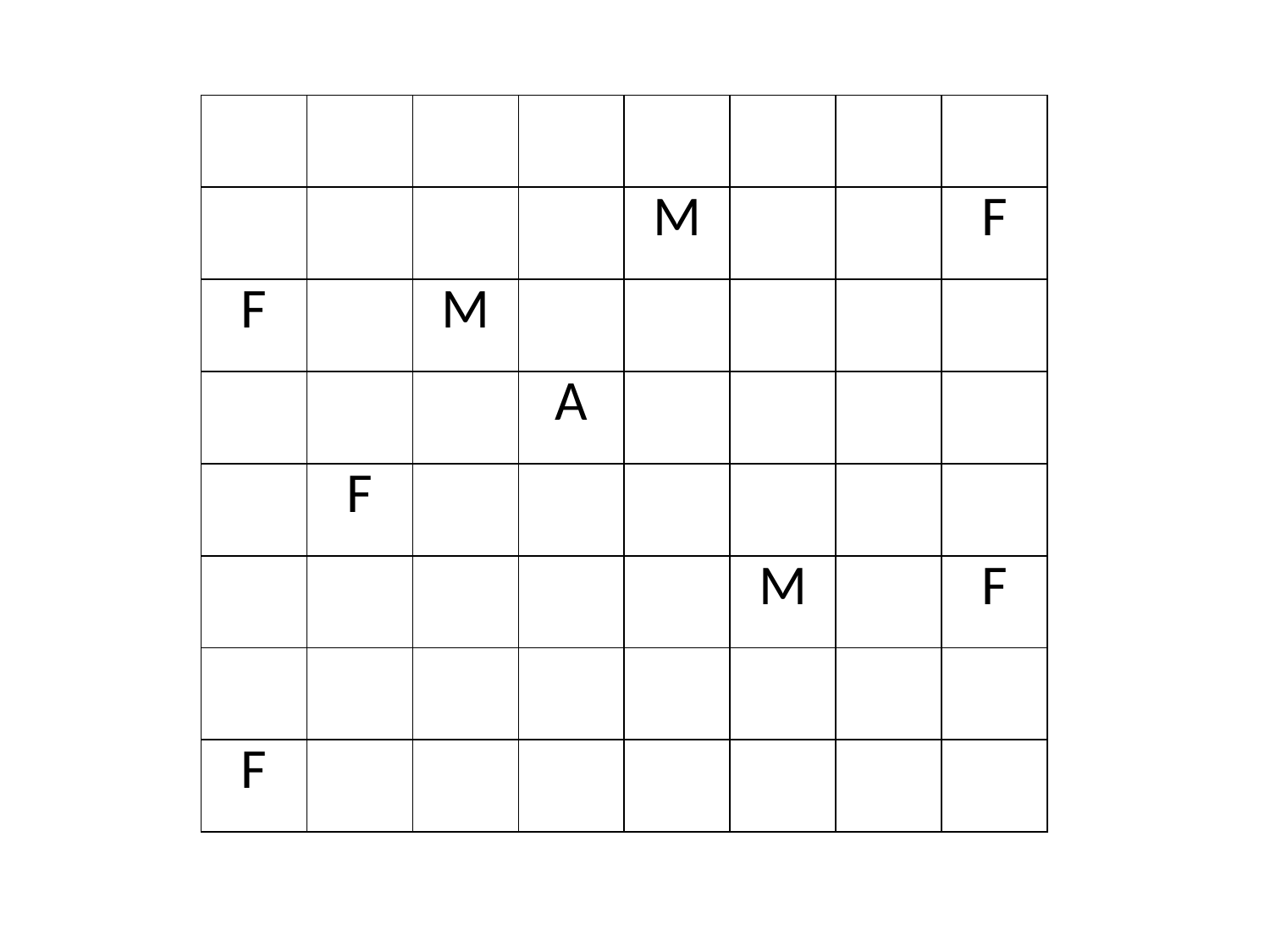

|  |  |  |  |  |  |  |  |
| --- | --- | --- | --- | --- | --- | --- | --- |
|  |  |  |  | M |  |  | F |
| F |  | M |  |  |  |  |  |
|  |  |  | A |  |  |  |  |
|  | F |  |  |  |  |  |  |
|  |  |  |  |  | M |  | F |
|  |  |  |  |  |  |  |  |
| F |  |  |  |  |  |  |  |